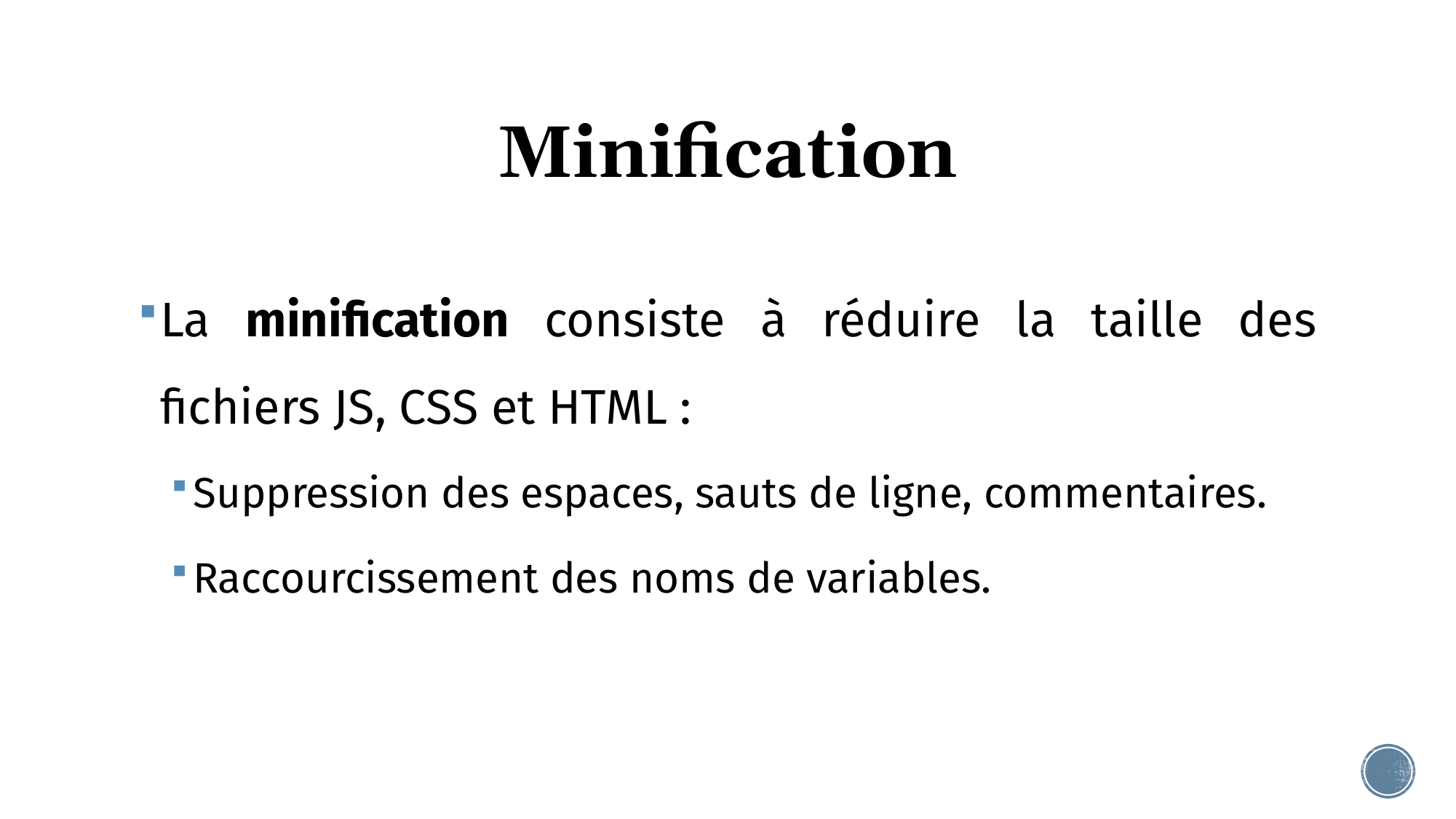

# Minification
La minification consiste à réduire la taille des fichiers JS, CSS et HTML :
Suppression des espaces, sauts de ligne, commentaires.
Raccourcissement des noms de variables.